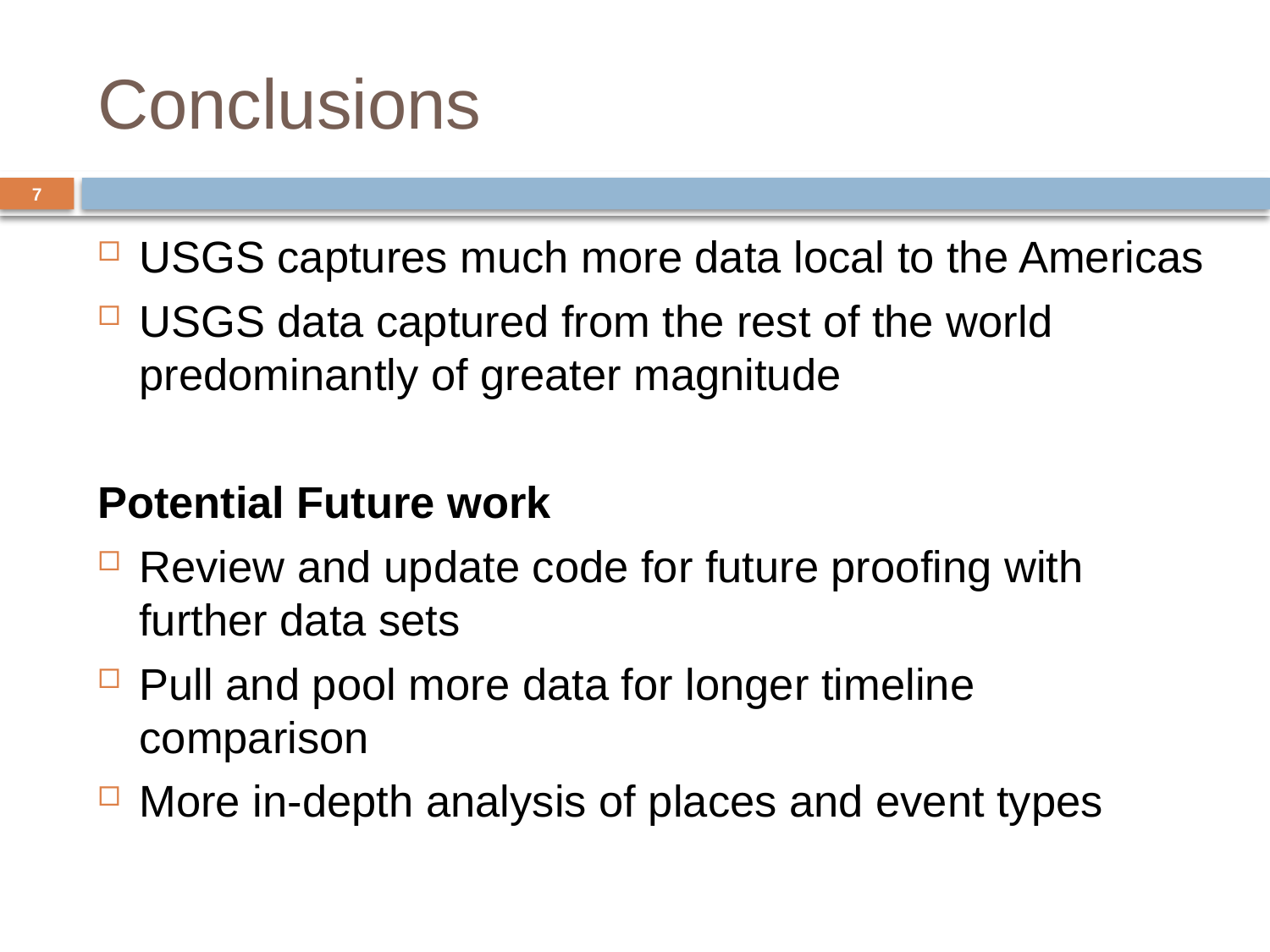

# Conclusions
7
USGS captures much more data local to the Americas
USGS data captured from the rest of the world predominantly of greater magnitude

Potential Future work
Review and update code for future proofing with further data sets
Pull and pool more data for longer timeline comparison
More in-depth analysis of places and event types